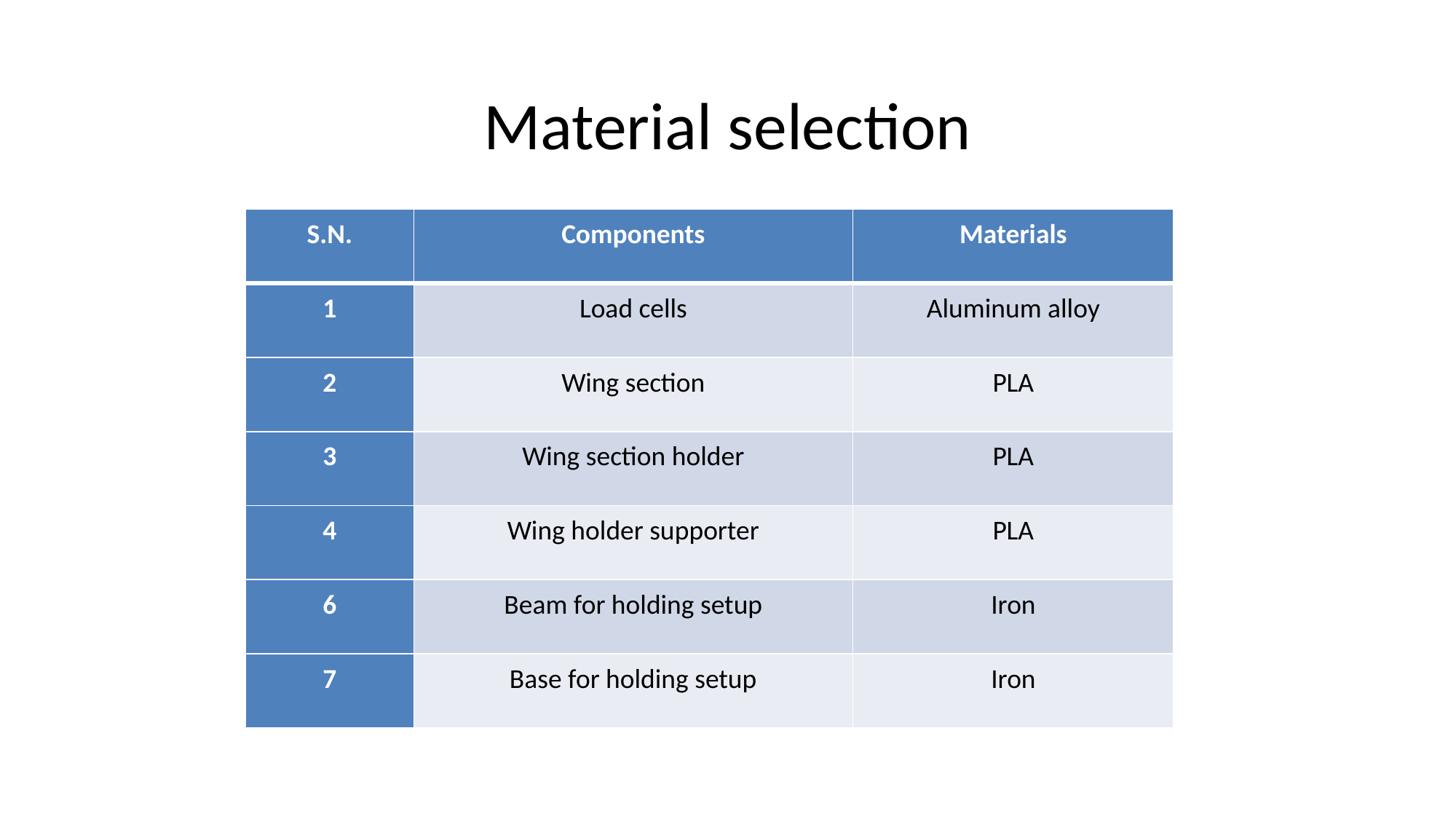

# Material selection
| S.N. | Components | Materials |
| --- | --- | --- |
| 1 | Load cells | Aluminum alloy |
| 2 | Wing section | PLA |
| 3 | Wing section holder | PLA |
| 4 | Wing holder supporter | PLA |
| 6 | Beam for holding setup | Iron |
| 7 | Base for holding setup | Iron |